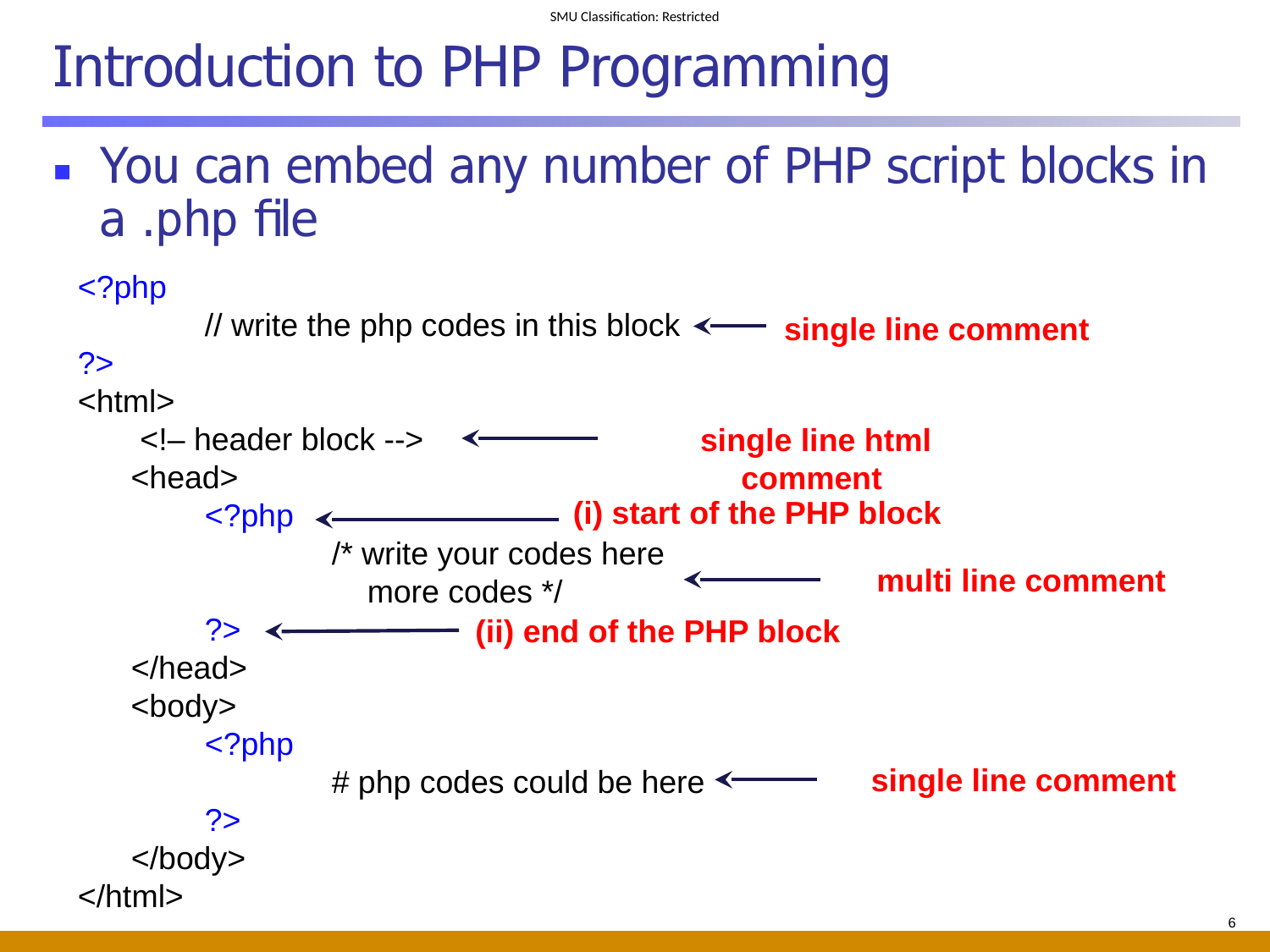

# Introduction to PHP Programming
You can embed any number of PHP script blocks in a .php file
<?php
	// write the php codes in this block
?>
<html>
       <!– header block -->
      <head>
 	<?php
		/* write your codes here
		    more codes */
	?>
      </head>
      <body>
	<?php
		# php codes could be here
	?>
      </body>
</html>
single line comment
single line html comment
(i) start of the PHP block
multi line comment
(ii) end of the PHP block
single line comment

6